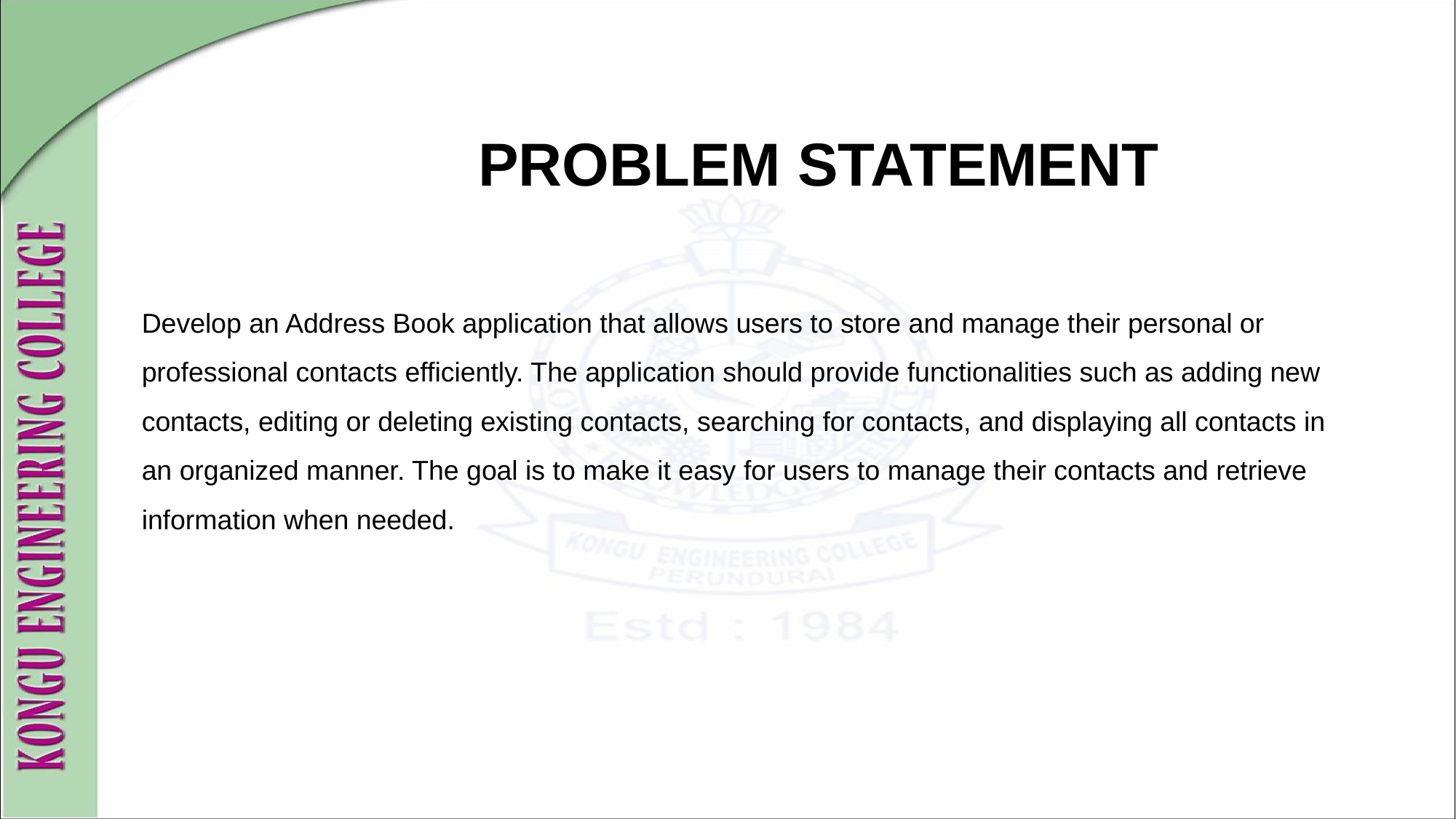

PROBLEM STATEMENT
Develop an Address Book application that allows users to store and manage their personal or professional contacts efficiently. The application should provide functionalities such as adding new contacts, editing or deleting existing contacts, searching for contacts, and displaying all contacts in an organized manner. The goal is to make it easy for users to manage their contacts and retrieve information when needed.